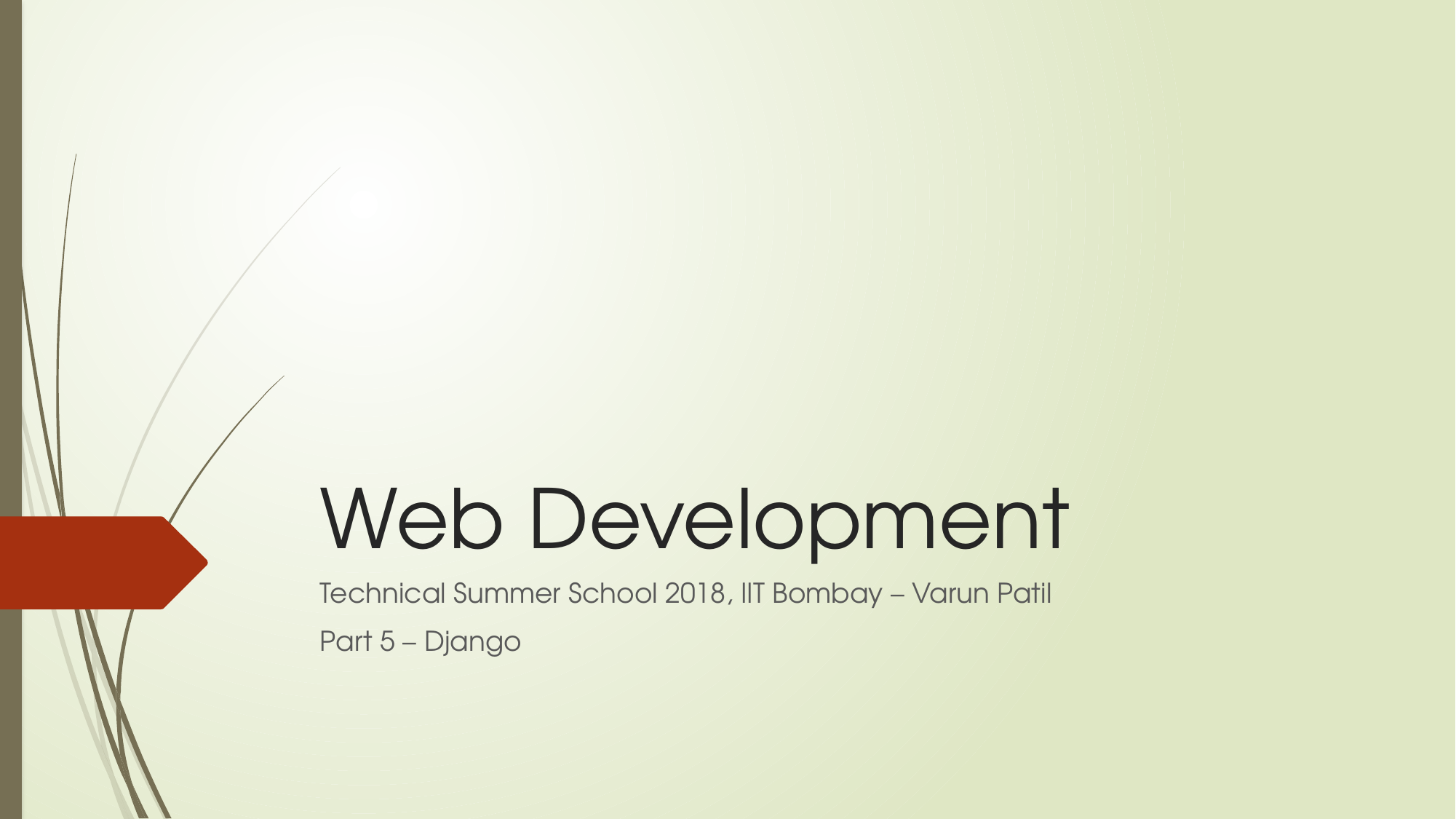

# Web Development
Technical Summer School 2018, IIT Bombay – Varun Patil
Part 5 – Django